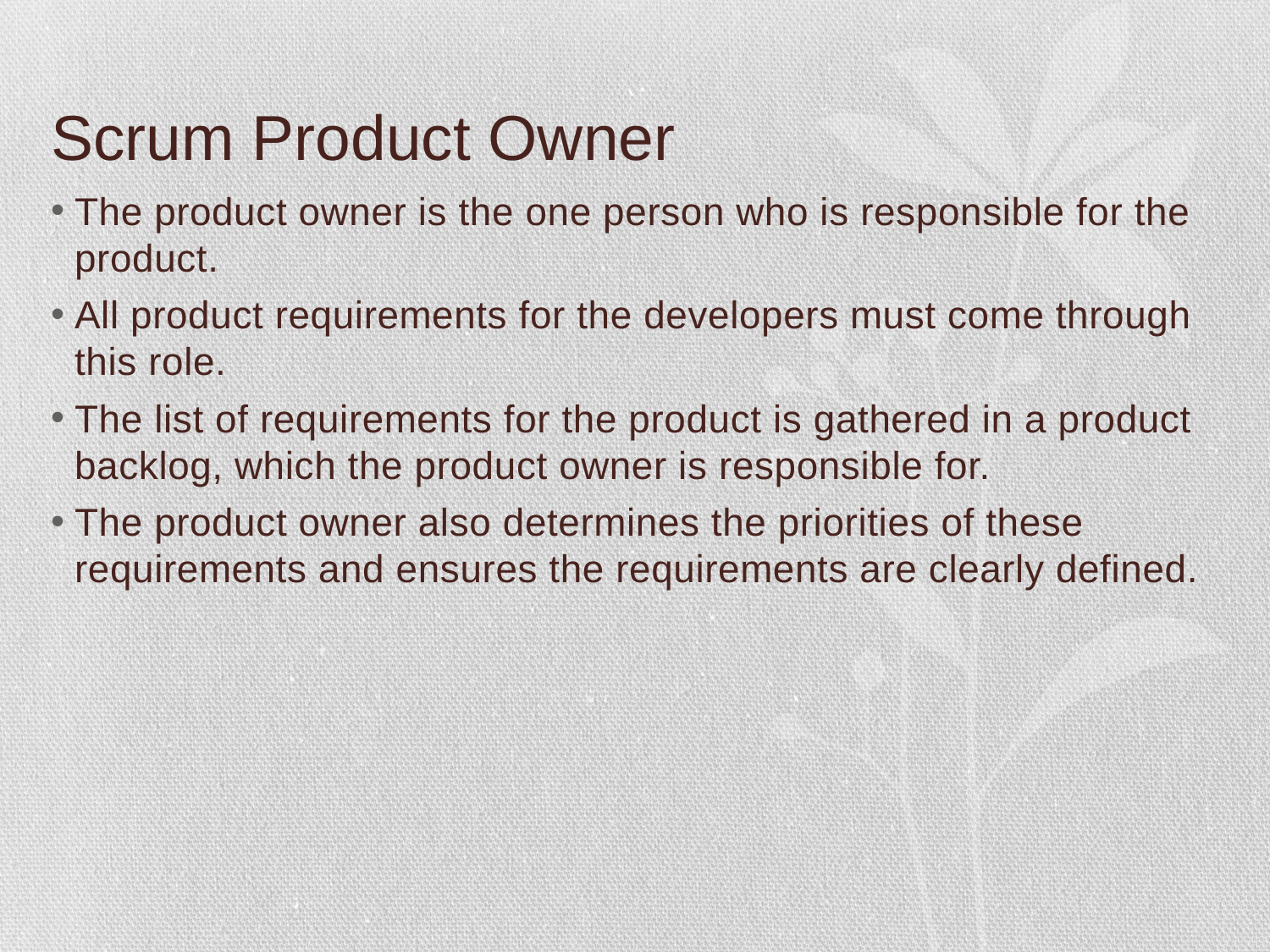

# Scrum Product Owner
The product owner is the one person who is responsible for the product.
All product requirements for the developers must come through this role.
The list of requirements for the product is gathered in a product backlog, which the product owner is responsible for.
The product owner also determines the priorities of these requirements and ensures the requirements are clearly defined.